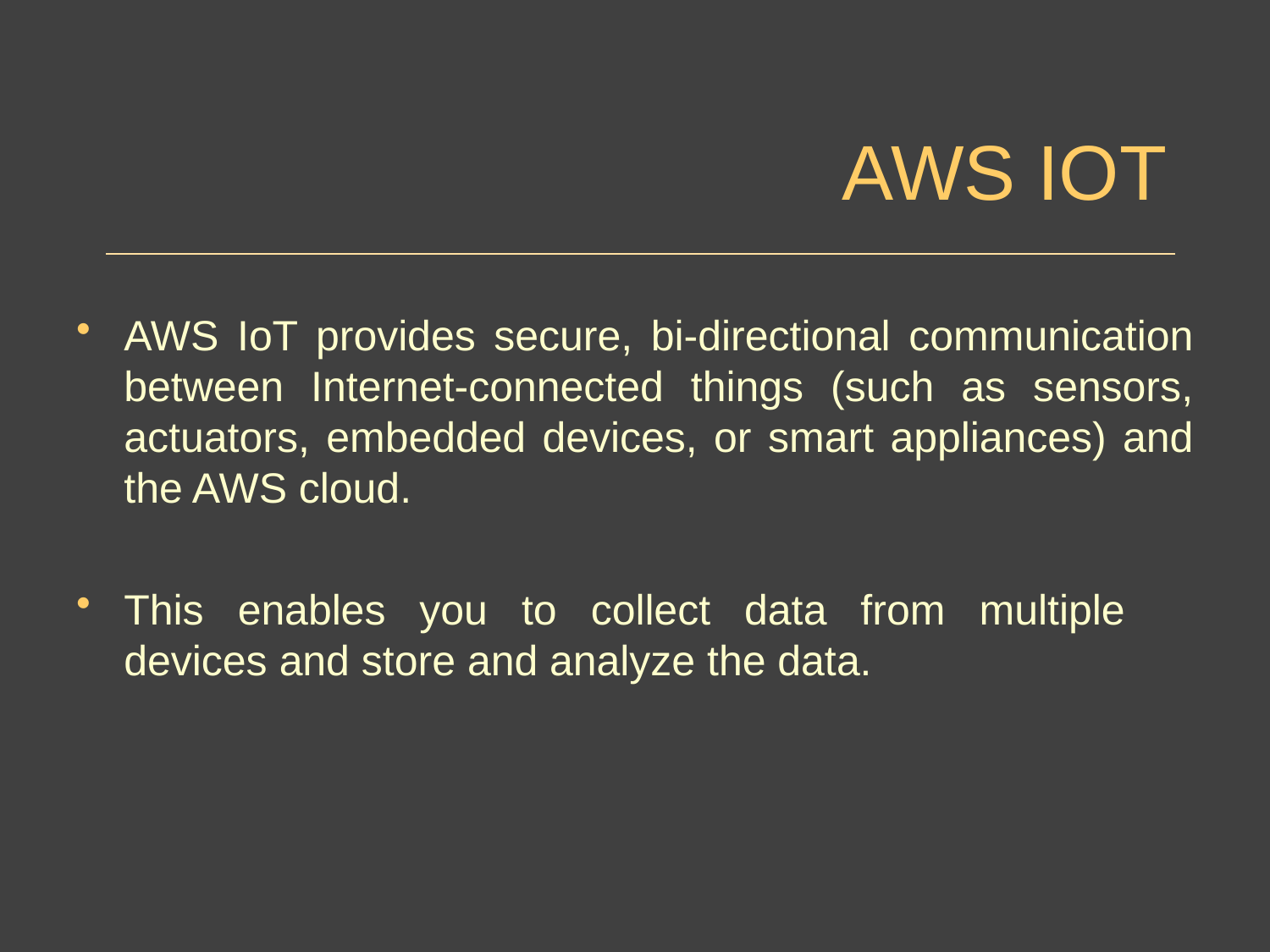

# AWS IOT
AWS IoT provides secure, bi-directional communication between Internet-connected things (such as sensors, actuators, embedded devices, or smart appliances) and the AWS cloud.

This enables you to collect data from multiple devices and store and analyze the data.